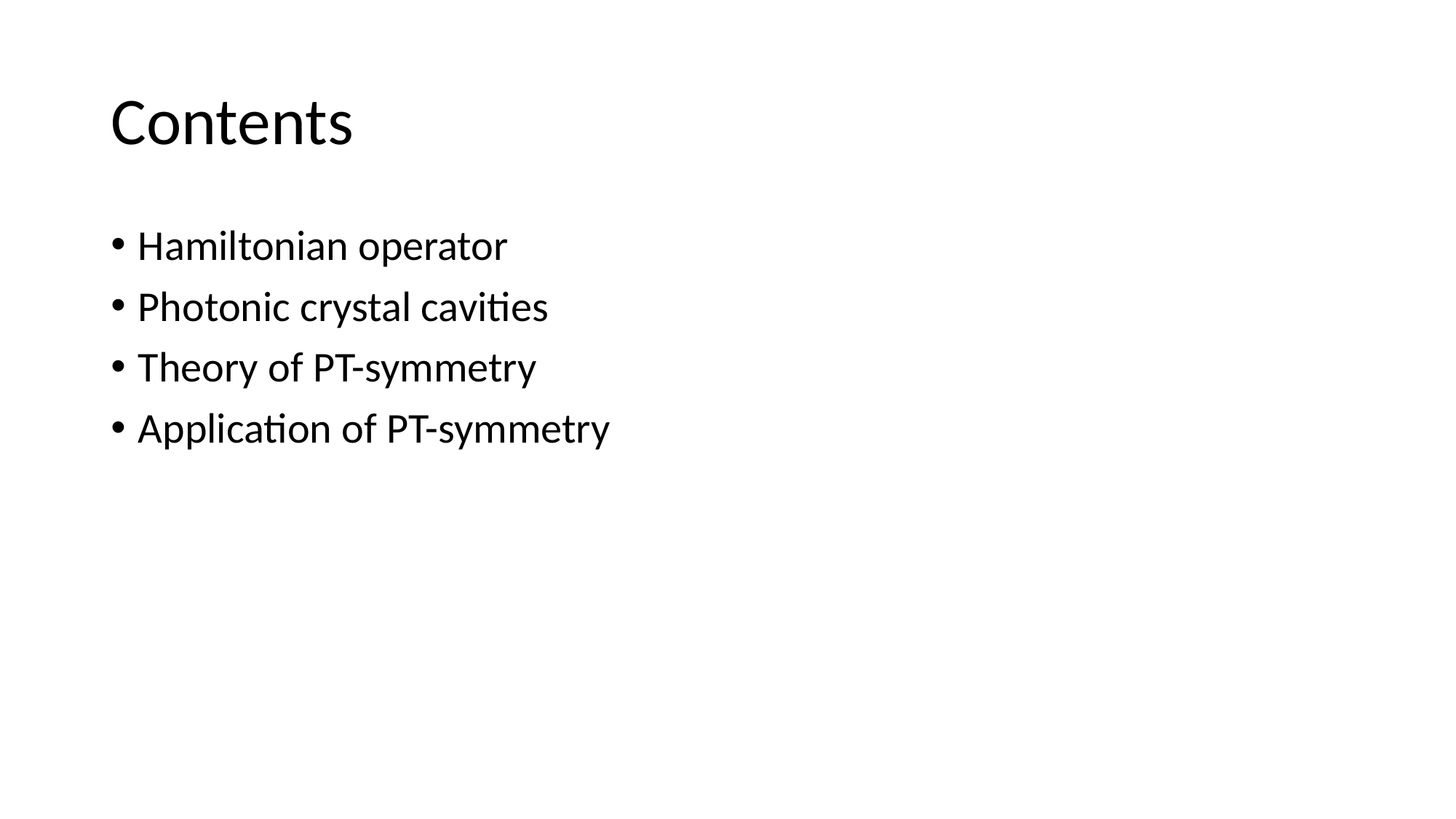

# Contents
Hamiltonian operator
Photonic crystal cavities
Theory of PT-symmetry
Application of PT-symmetry